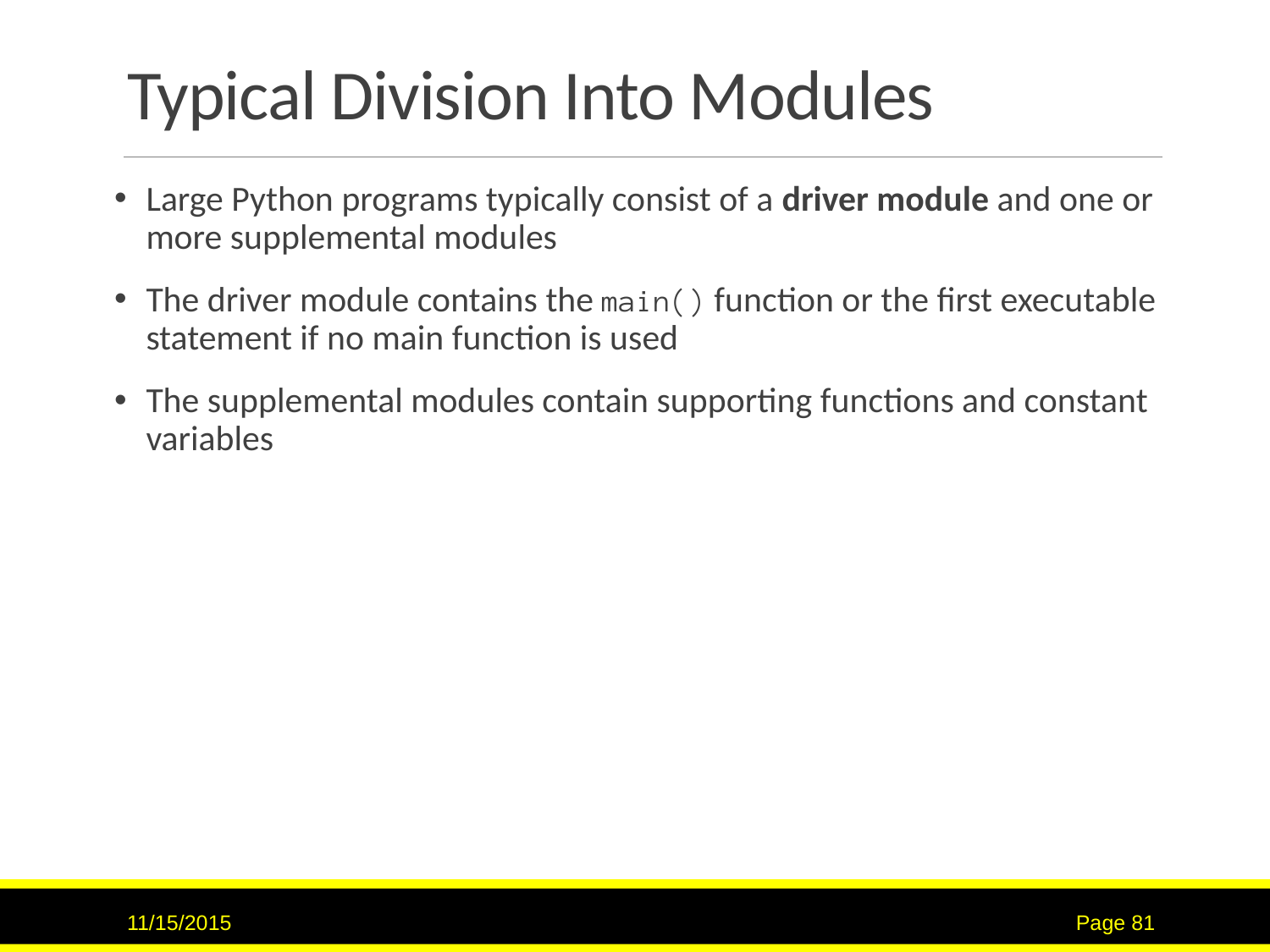

# Typical Division Into Modules
Large Python programs typically consist of a driver module and one or more supplemental modules
The driver module contains the main() function or the first executable statement if no main function is used
The supplemental modules contain supporting functions and constant variables
11/15/2015
Page 81